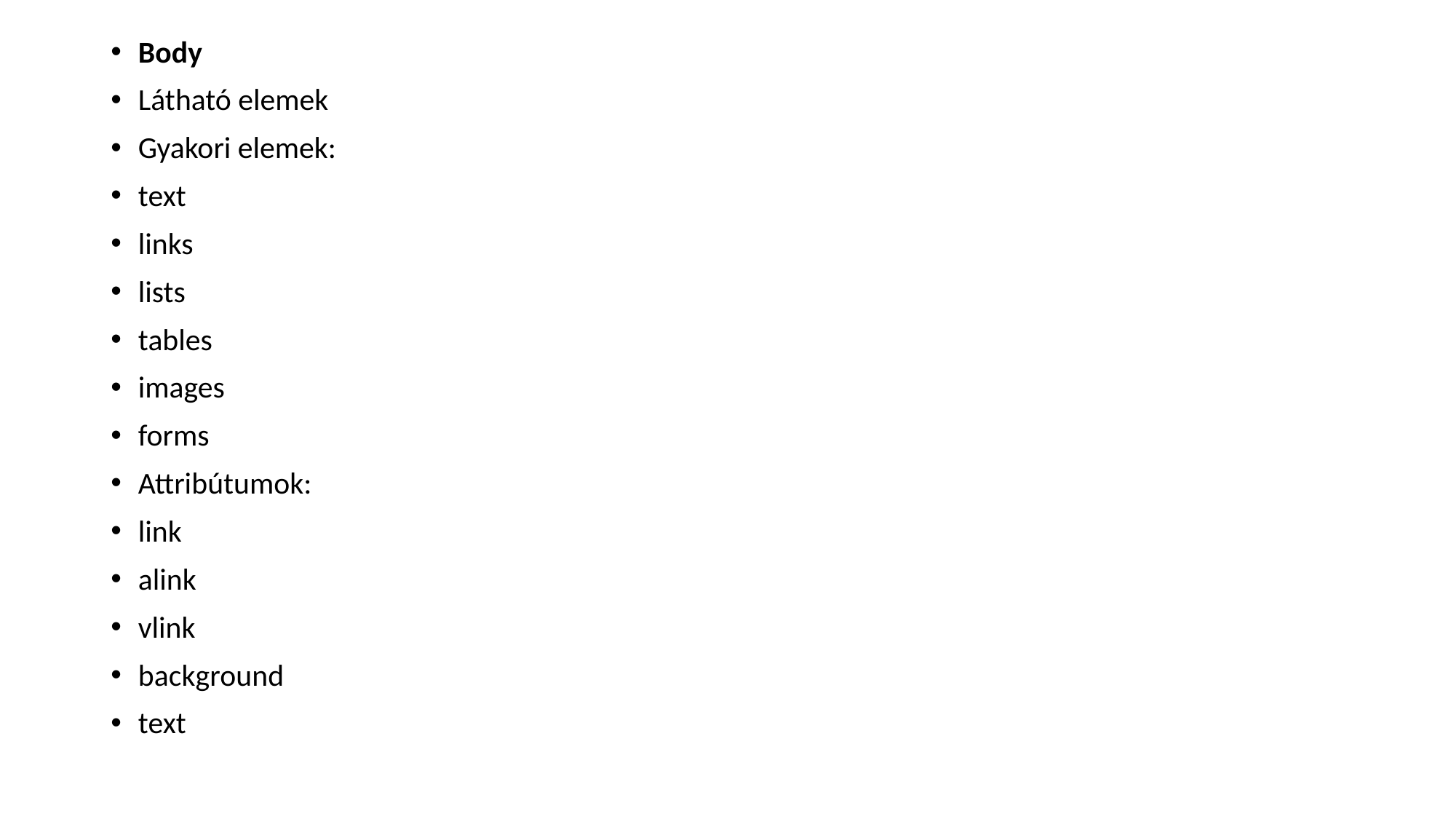

Body
Látható elemek
Gyakori elemek:
text
links
lists
tables
images
forms
Attribútumok:
link
alink
vlink
background
text